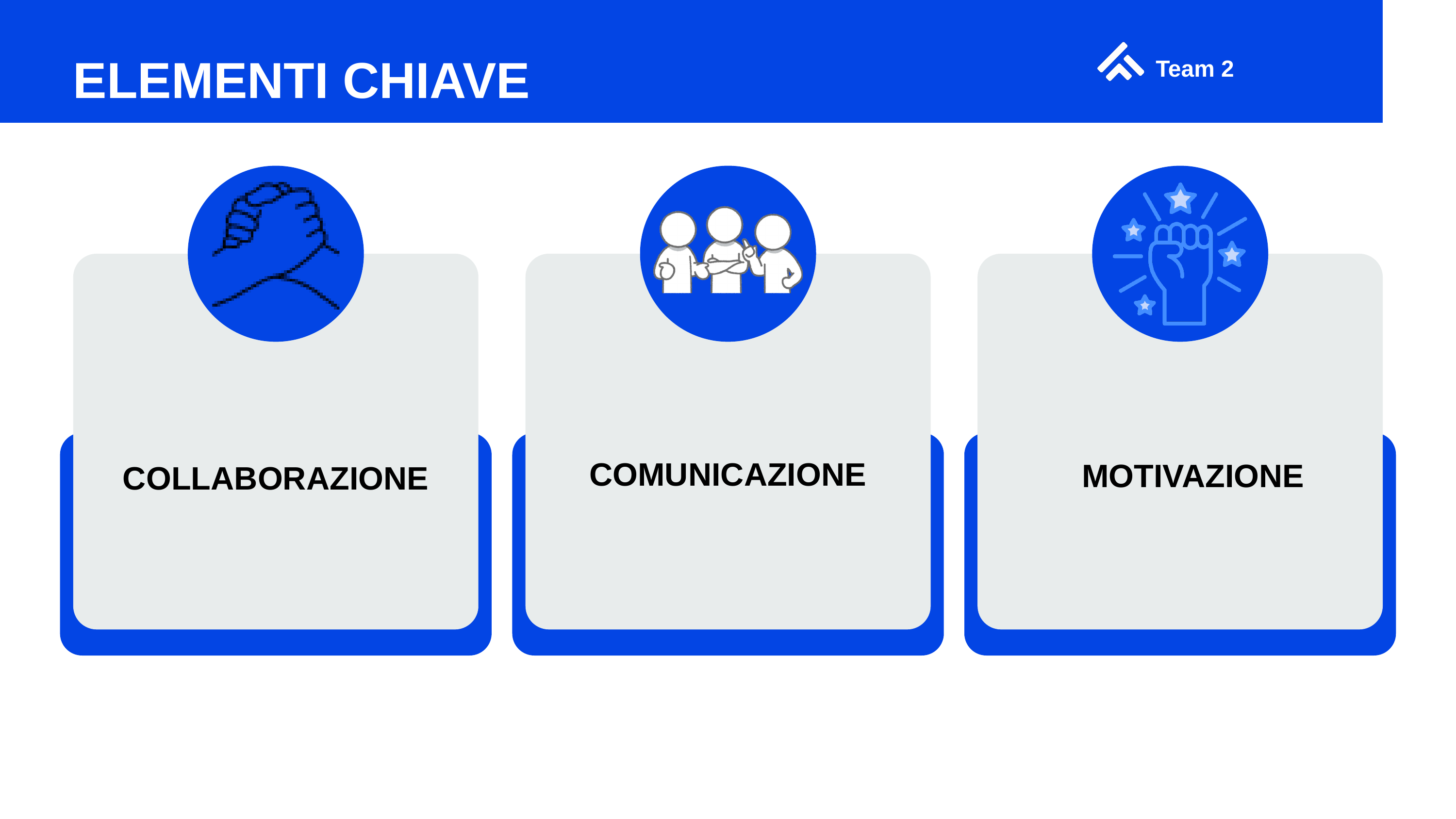

ELEMENTI CHIAVE

Team 2

COMUNICAZIONE
MOTIVAZIONE
COLLABORAZIONE